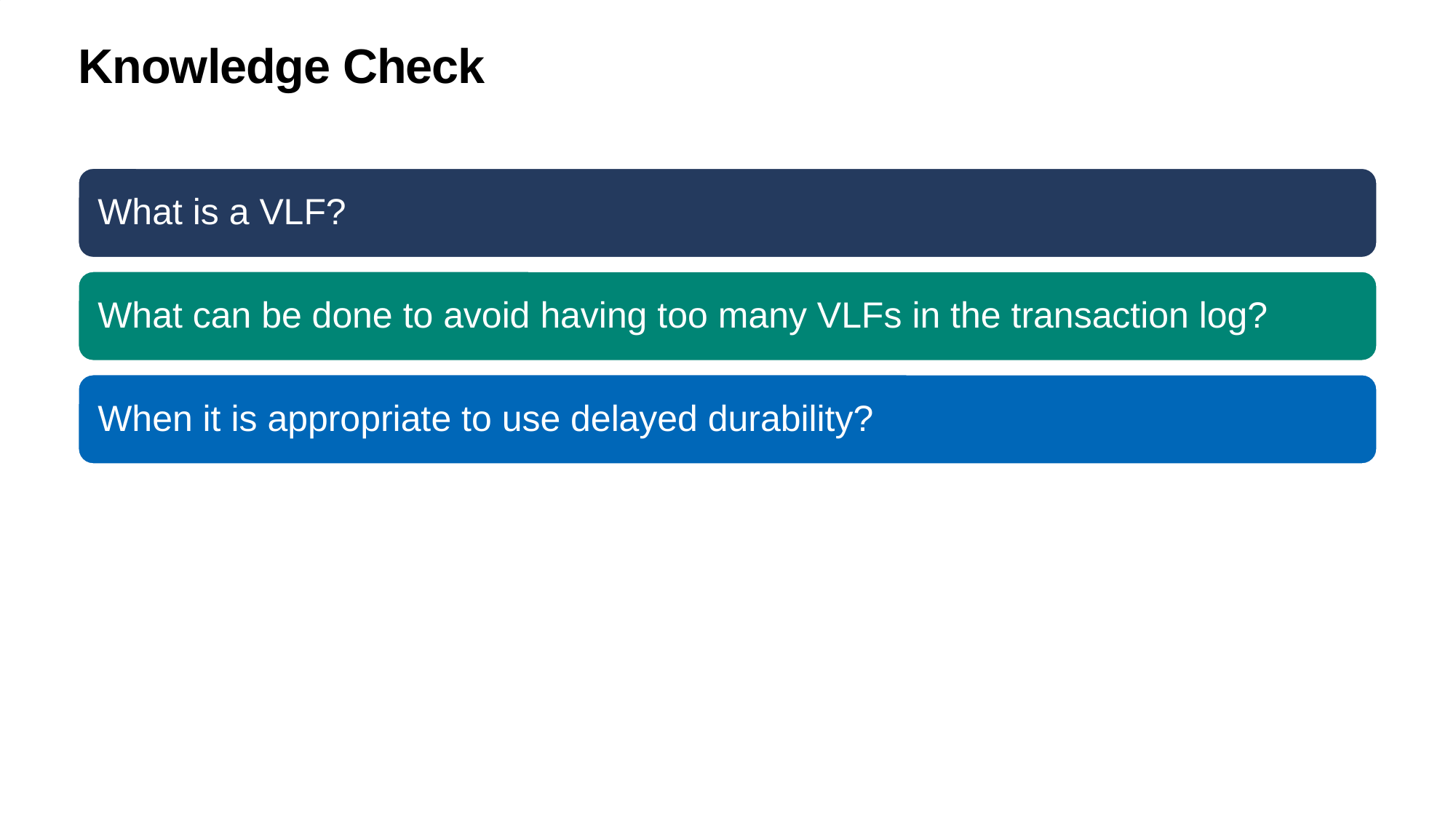

# Knowledge Check
What is a VLF?
What can be done to avoid having too many VLFs in the transaction log?
When it is appropriate to use delayed durability?